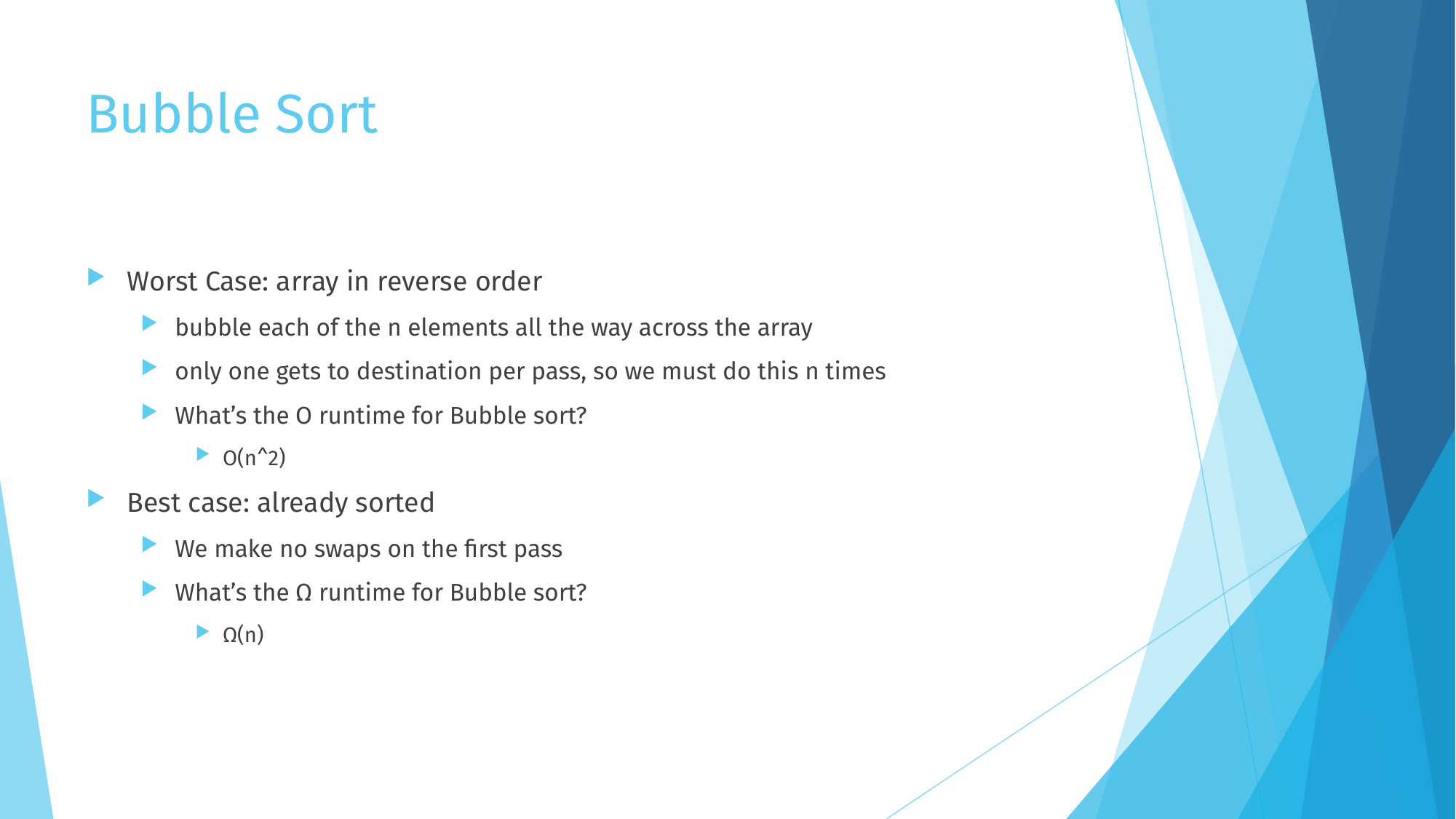

# Bubble Sort
Worst Case: array in reverse order
bubble each of the n elements all the way across the array
only one gets to destination per pass, so we must do this n times
What’s the O runtime for Bubble sort?
O(n^2)
Best case: already sorted
We make no swaps on the first pass
What’s the Ω runtime for Bubble sort?
Ω(n)